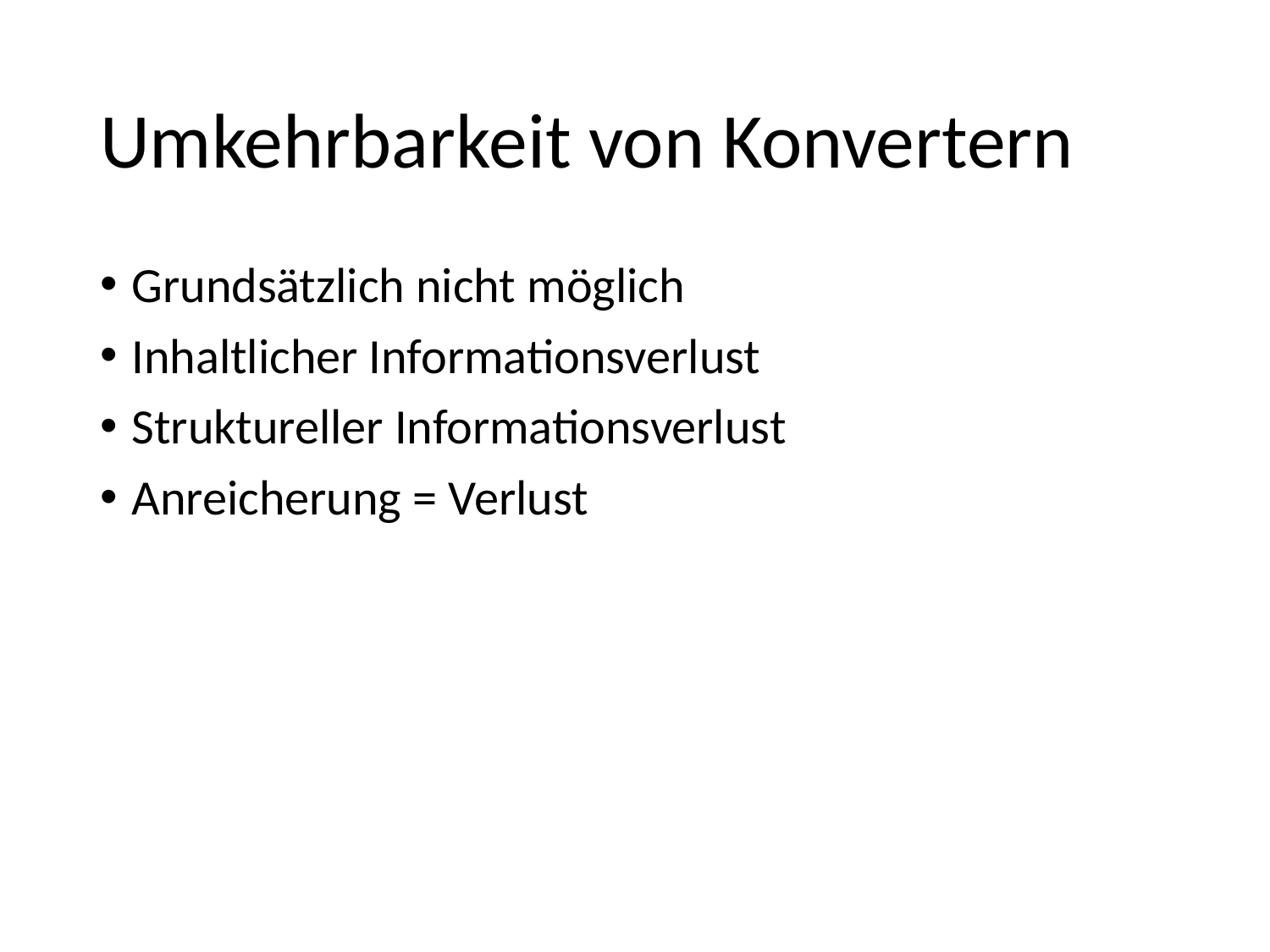

# Umkehrbarkeit von Konvertern
Grundsätzlich nicht möglich
Inhaltlicher Informationsverlust
Struktureller Informationsverlust
Anreicherung = Verlust